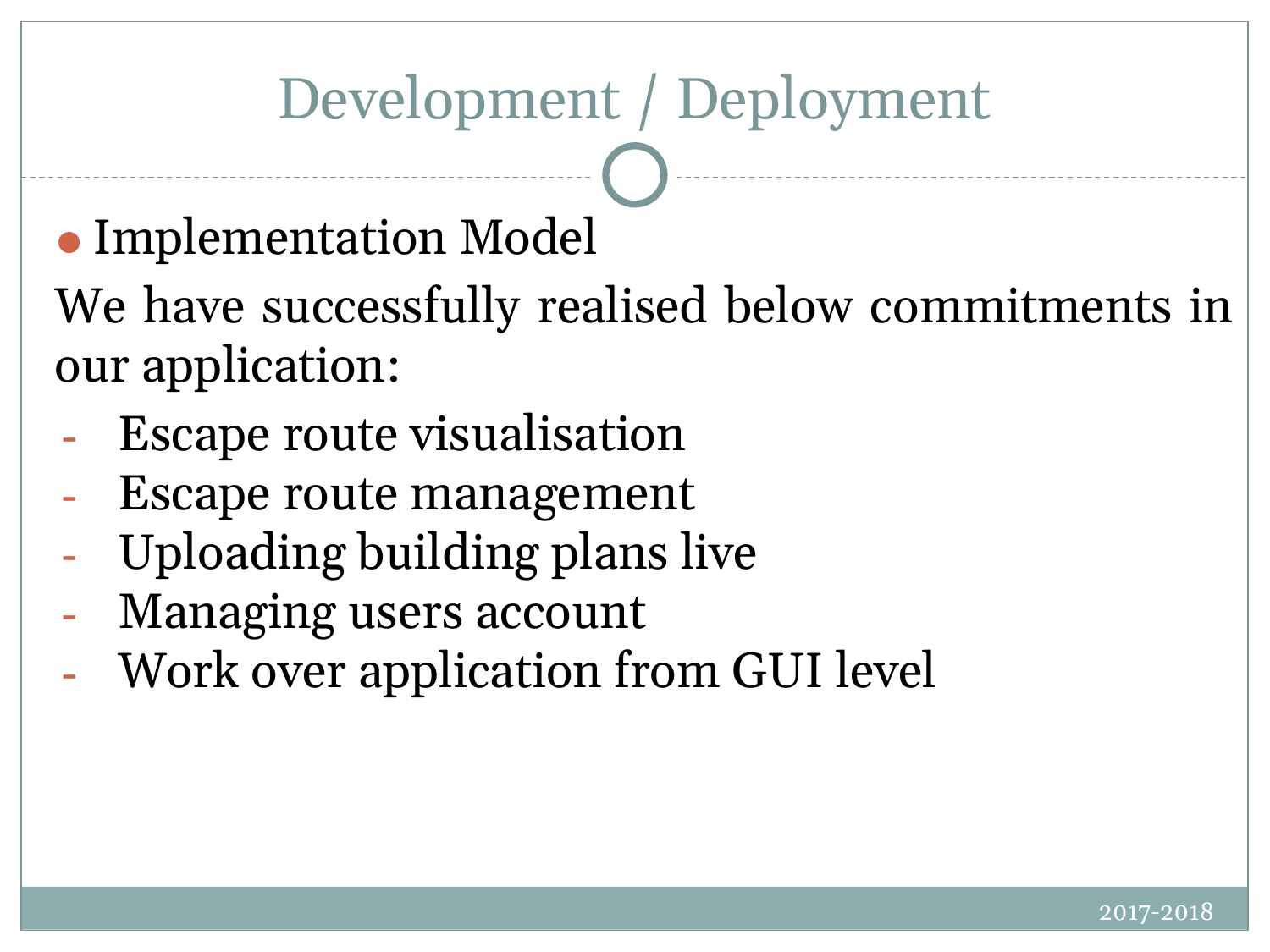

# Development / Deployment
Implementation Model
We have successfully realised below commitments in our application:
Escape route visualisation
Escape route management
Uploading building plans live
Managing users account
Work over application from GUI level
2017-2018